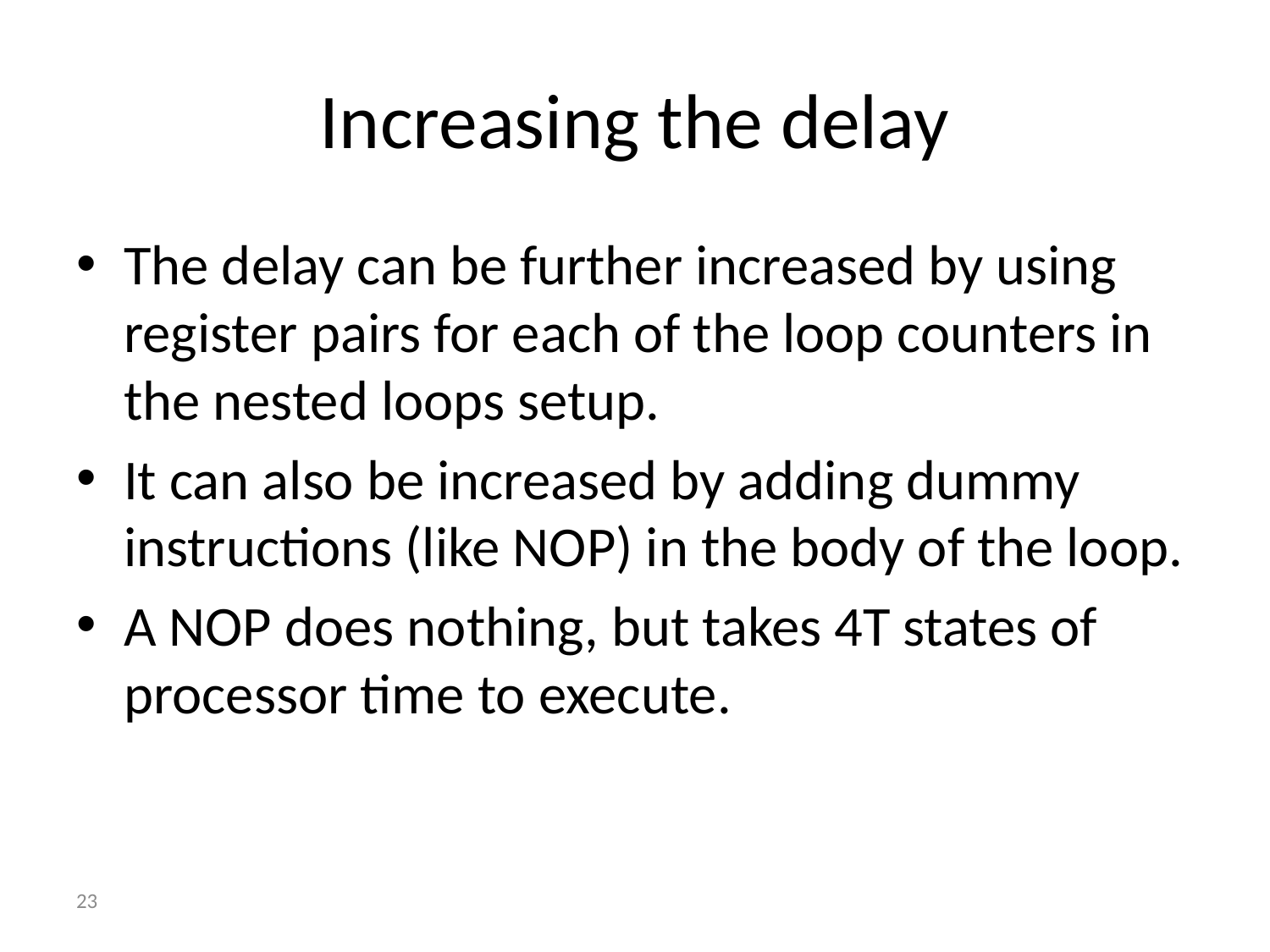

# Increasing the delay
The delay can be further increased by using register pairs for each of the loop counters in the nested loops setup.
It can also be increased by adding dummy instructions (like NOP) in the body of the loop.
A NOP does nothing, but takes 4T states of processor time to execute.
23